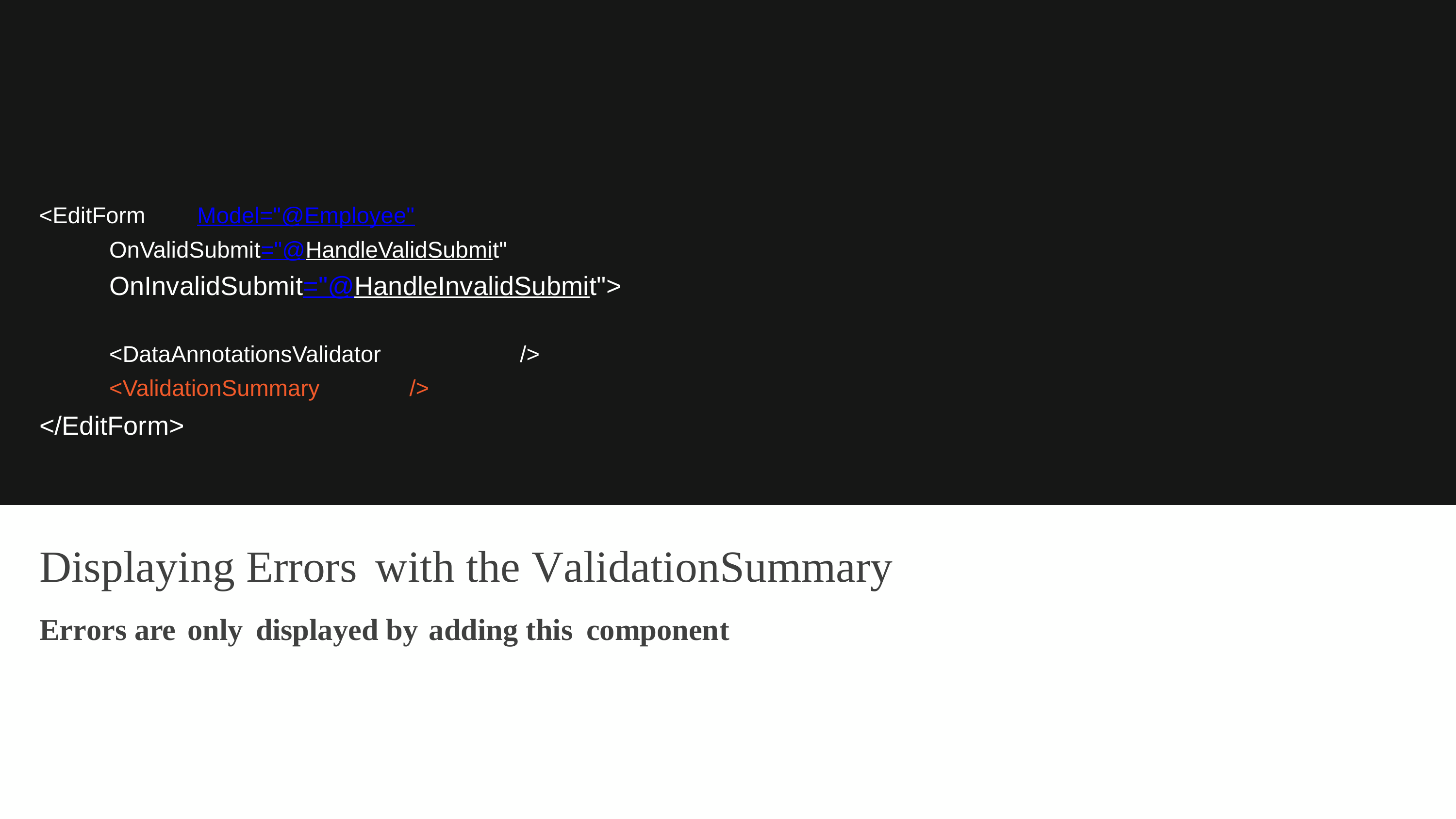

<EditForm
Model="@Employee"
OnValidSubmit="@HandleValidSubmit"
OnInvalidSubmit="@HandleInvalidSubmit">
<DataAnnotationsValidator
/>
<ValidationSummary
</EditForm>
/>

Displaying Errors with the ValidationSummary
Errors are only displayed by adding this component